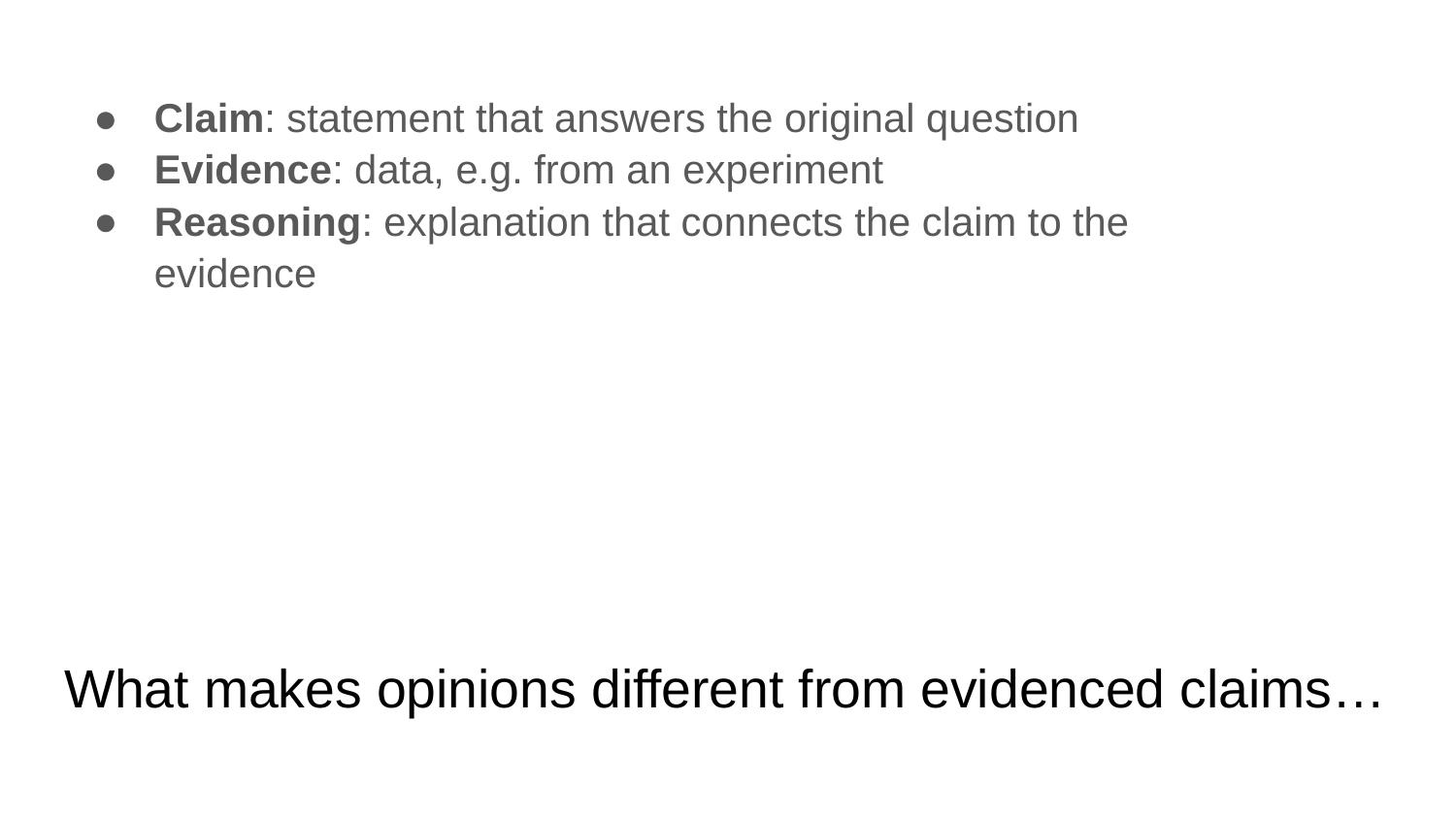

Claim: statement that answers the original question
Evidence: data, e.g. from an experiment
Reasoning: explanation that connects the claim to the evidence
# What makes opinions different from evidenced claims…